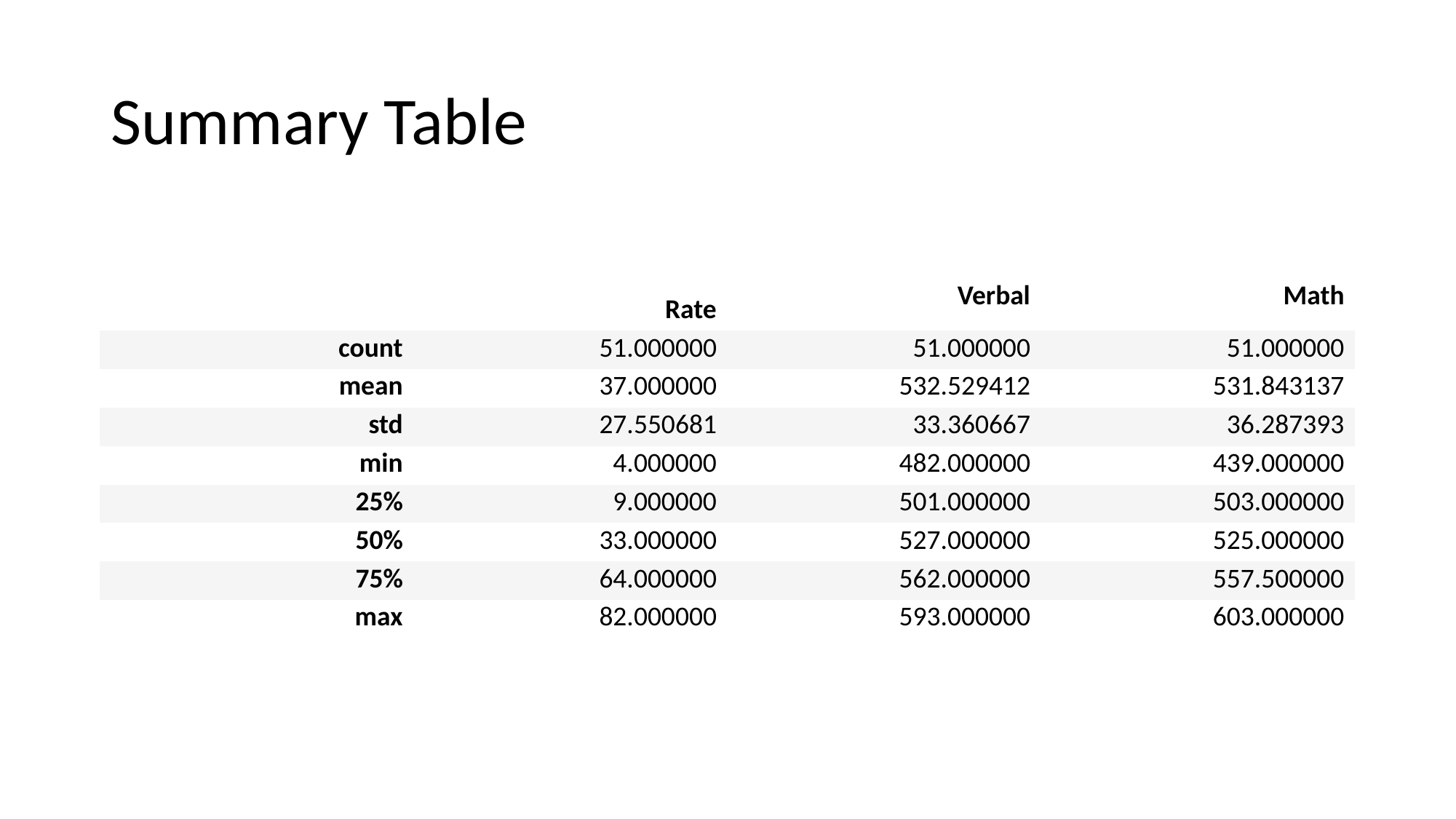

# Summary Table
|  | Rate | Verbal | Math |
| --- | --- | --- | --- |
| count | 51.000000 | 51.000000 | 51.000000 |
| mean | 37.000000 | 532.529412 | 531.843137 |
| std | 27.550681 | 33.360667 | 36.287393 |
| min | 4.000000 | 482.000000 | 439.000000 |
| 25% | 9.000000 | 501.000000 | 503.000000 |
| 50% | 33.000000 | 527.000000 | 525.000000 |
| 75% | 64.000000 | 562.000000 | 557.500000 |
| max | 82.000000 | 593.000000 | 603.000000 |